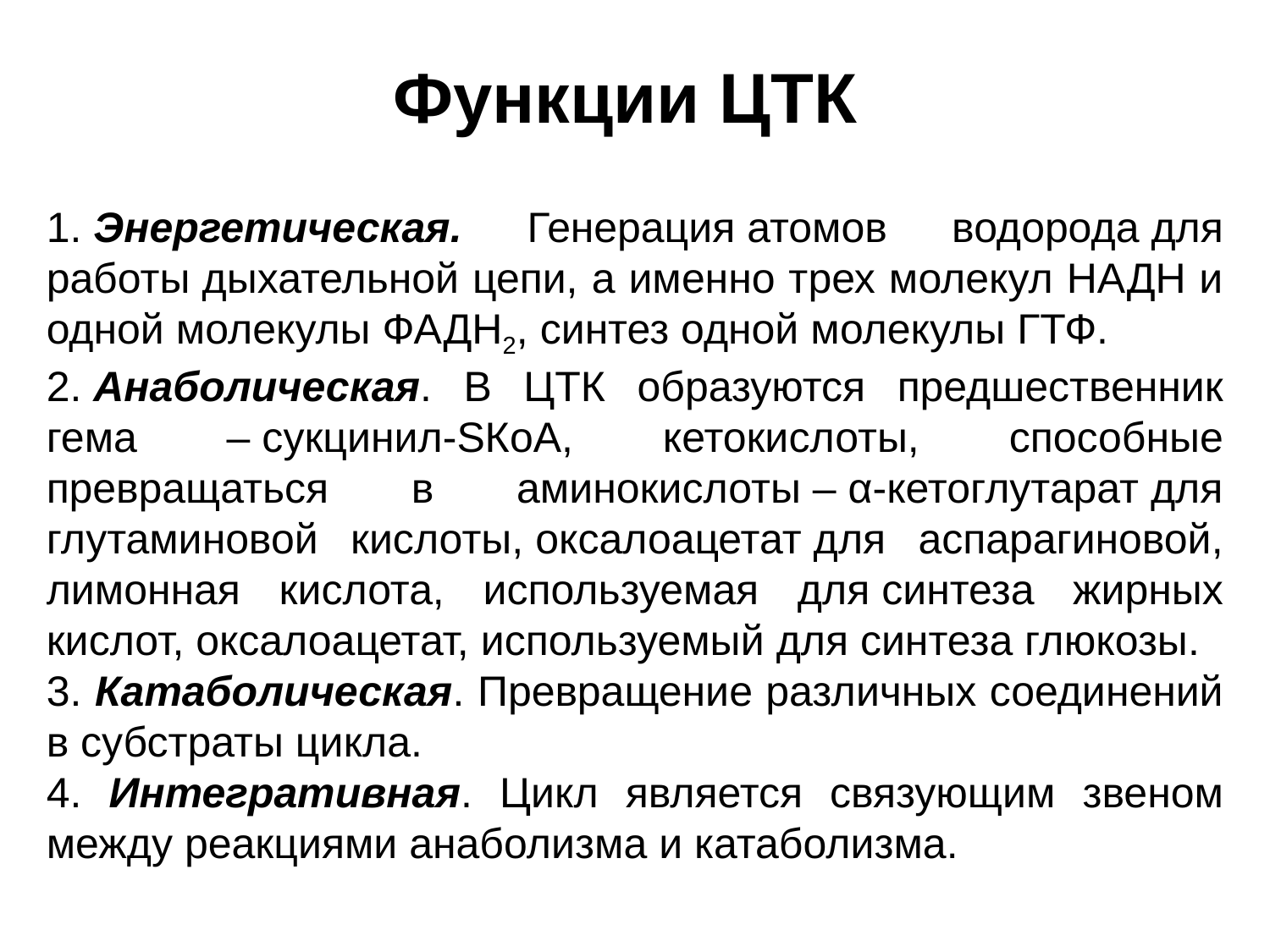

# Функции ЦТК
1. Энергетическая. Генерация атомов водорода для работы дыхательной цепи, а именно трех молекул НАДН и одной молекулы ФАДН2, синтез одной молекулы ГТФ.
2. Анаболическая. В ЦТК образуются предшественник гема – сукцинил-SКоА, кетокислоты, способные превращаться в аминокислоты – α-кетоглутарат для глутаминовой кислоты, оксалоацетат для аспарагиновой, лимонная кислота, используемая для синтеза жирных кислот, оксалоацетат, используемый для синтеза глюкозы.
3. Катаболическая. Превращение различных соединений в субстраты цикла.
4. Интегративная. Цикл является связующим звеном между реакциями анаболизма и катаболизма.